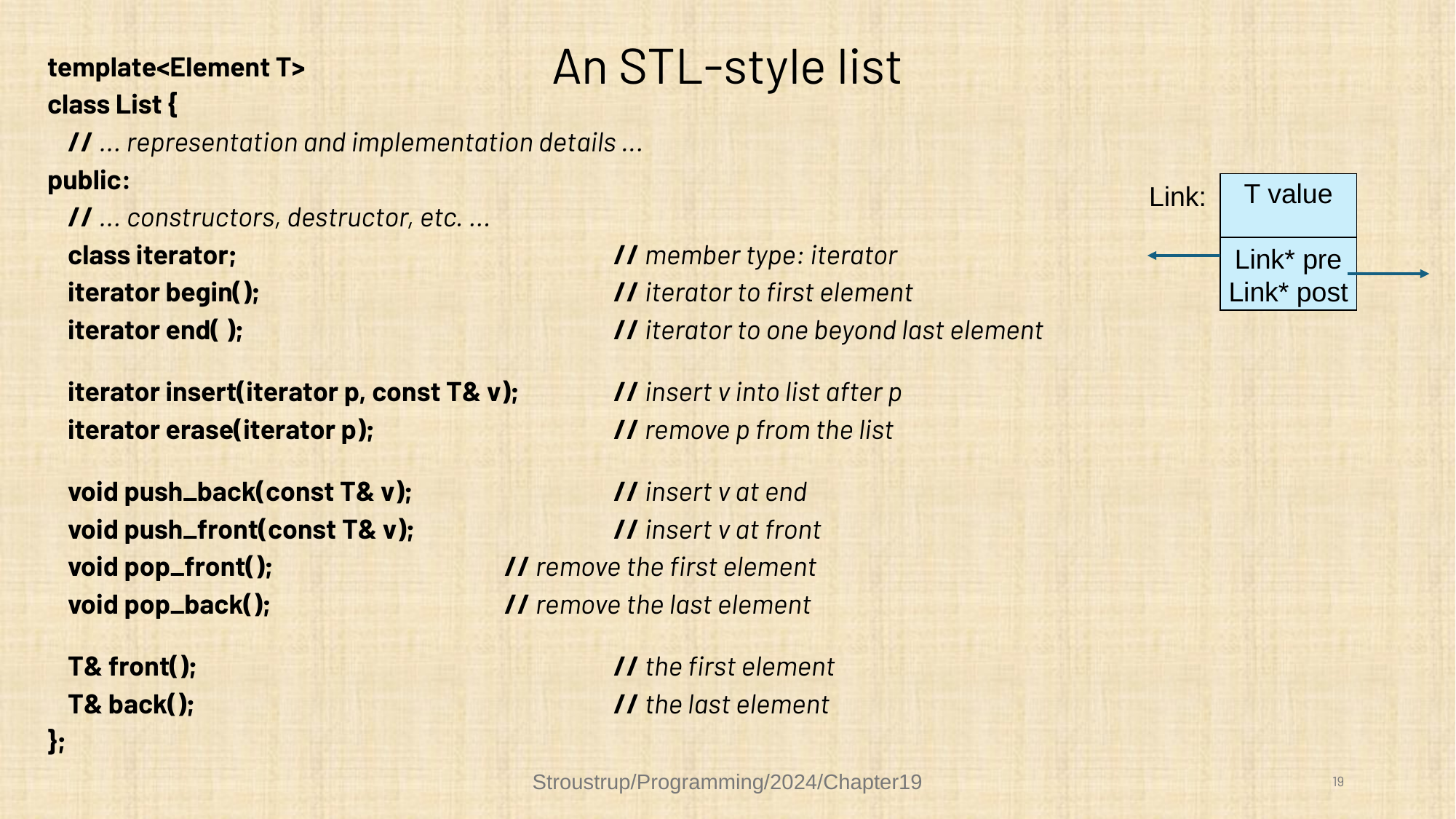

# An STL-style list
template<Element T>
class List {
	// ... representation and implementation details ...
public:
	// ... constructors, destructor, etc. ...
	class iterator;				// member type: iterator
	iterator begin();				// iterator to first element
	iterator end( );				// iterator to one beyond last element

	iterator insert(iterator p, const T& v);	// insert v into list after p
	iterator erase(iterator p);			// remove p from the list

	void push_back(const T& v);		// insert v at end
	void push_front(const T& v);		// insert v at front
	void pop_front();			// remove the first element
	void pop_back();			// remove the last element

	T& front();       				// the first element
 	T& back();        				// the last element
};
T value

Link* pre
Link* post
Link:
Stroustrup/Programming/2024/Chapter19
19